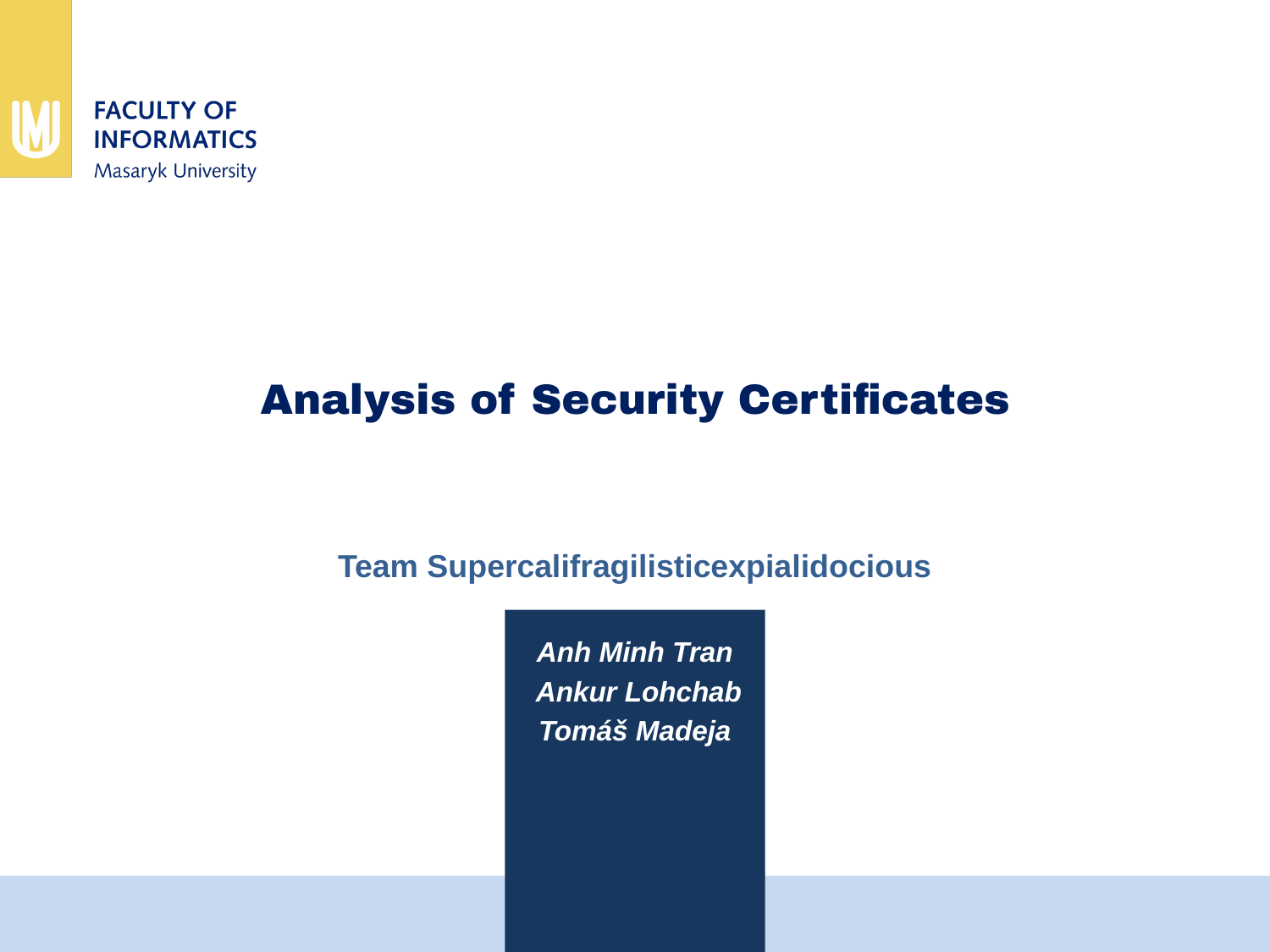

# Analysis of Security Certificates
Team Supercalifragilisticexpialidocious

Anh Minh Tran
 Ankur Lohchab
Tomáš Madeja